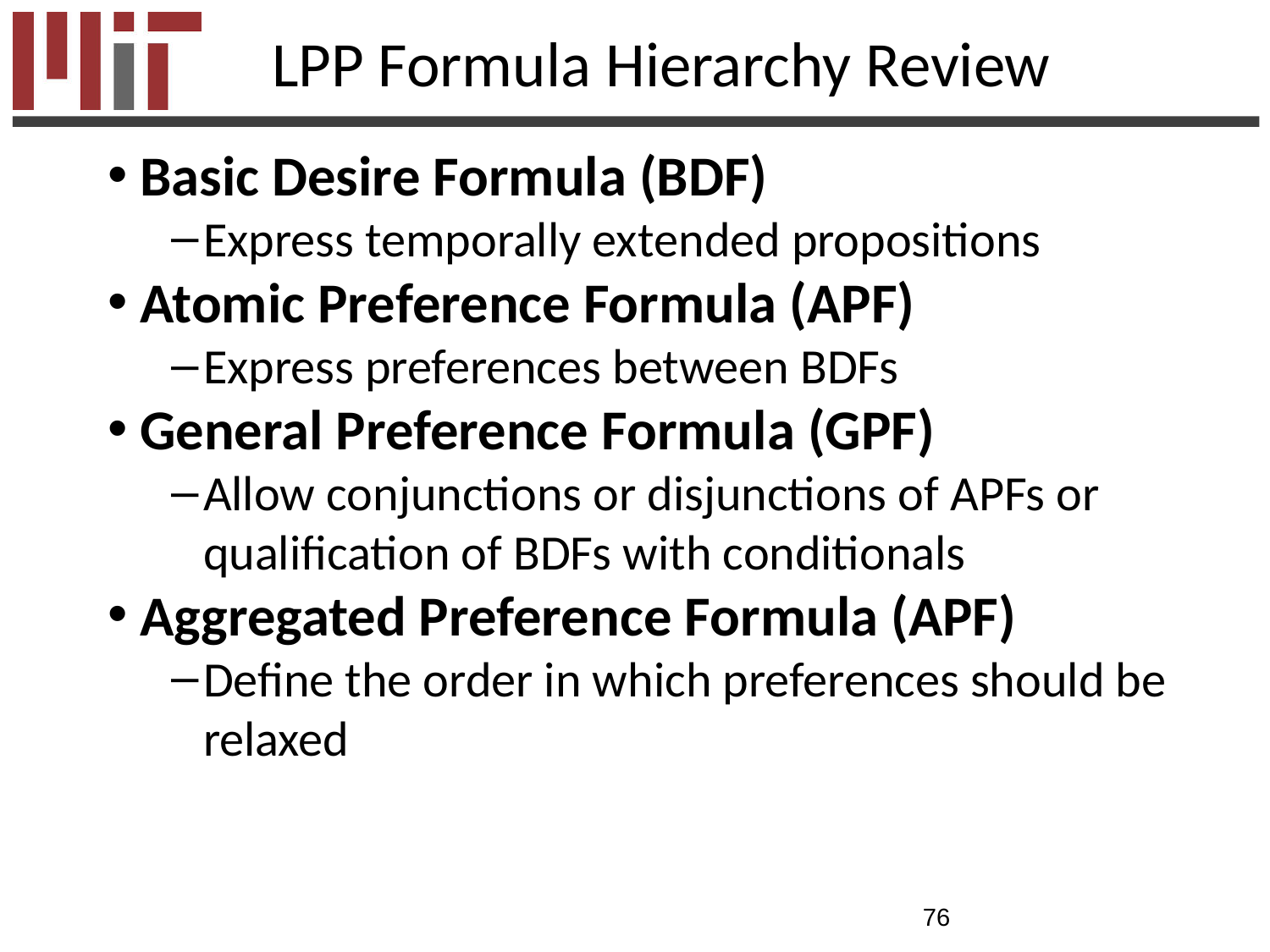

# LPP Formula Hierarchy Review
Basic Desire Formula (BDF)
Express temporally extended propositions
Atomic Preference Formula (APF)
Express preferences between BDFs
General Preference Formula (GPF)
Allow conjunctions or disjunctions of APFs or  qualification of BDFs with conditionals
Aggregated Preference Formula (APF)
Define the order in which preferences should be relaxed
76